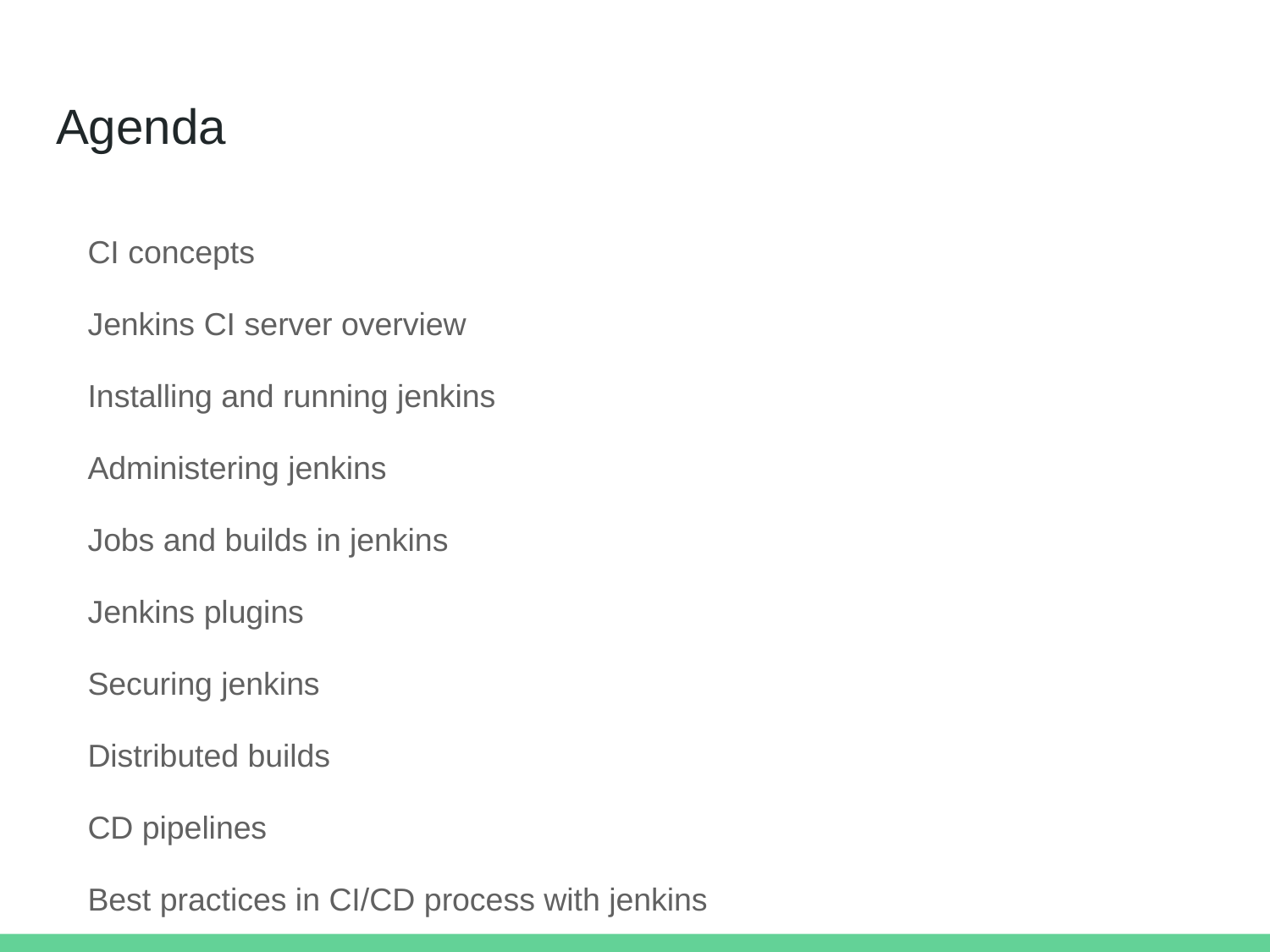

# Agenda
CI concepts
Jenkins CI server overview
Installing and running jenkins
Administering jenkins
Jobs and builds in jenkins
Jenkins plugins
Securing jenkins
Distributed builds
CD pipelines
Best practices in CI/CD process with jenkins